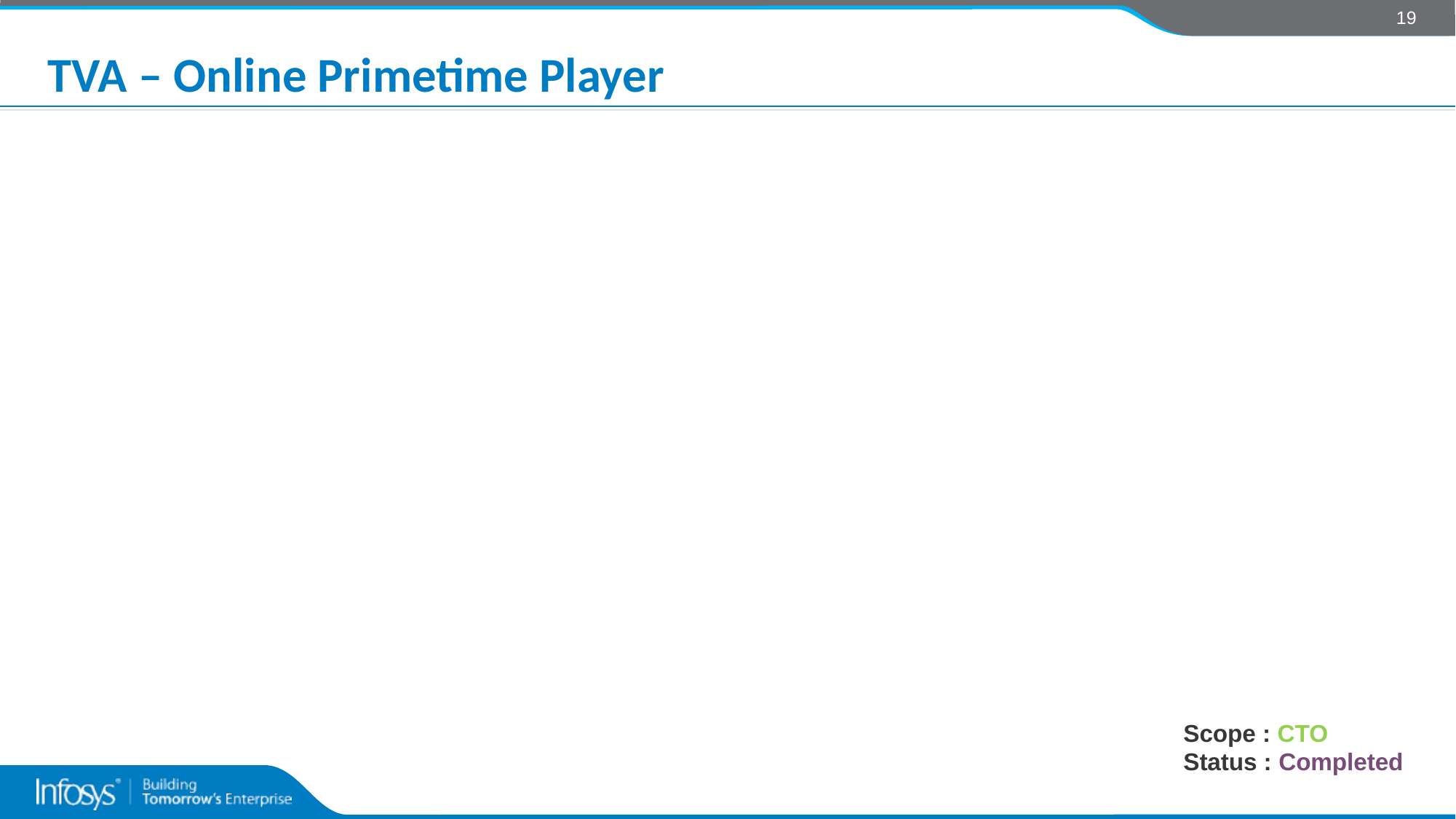

19
# TVA – Online Primetime Player
Scope : CTO
Status : Completed